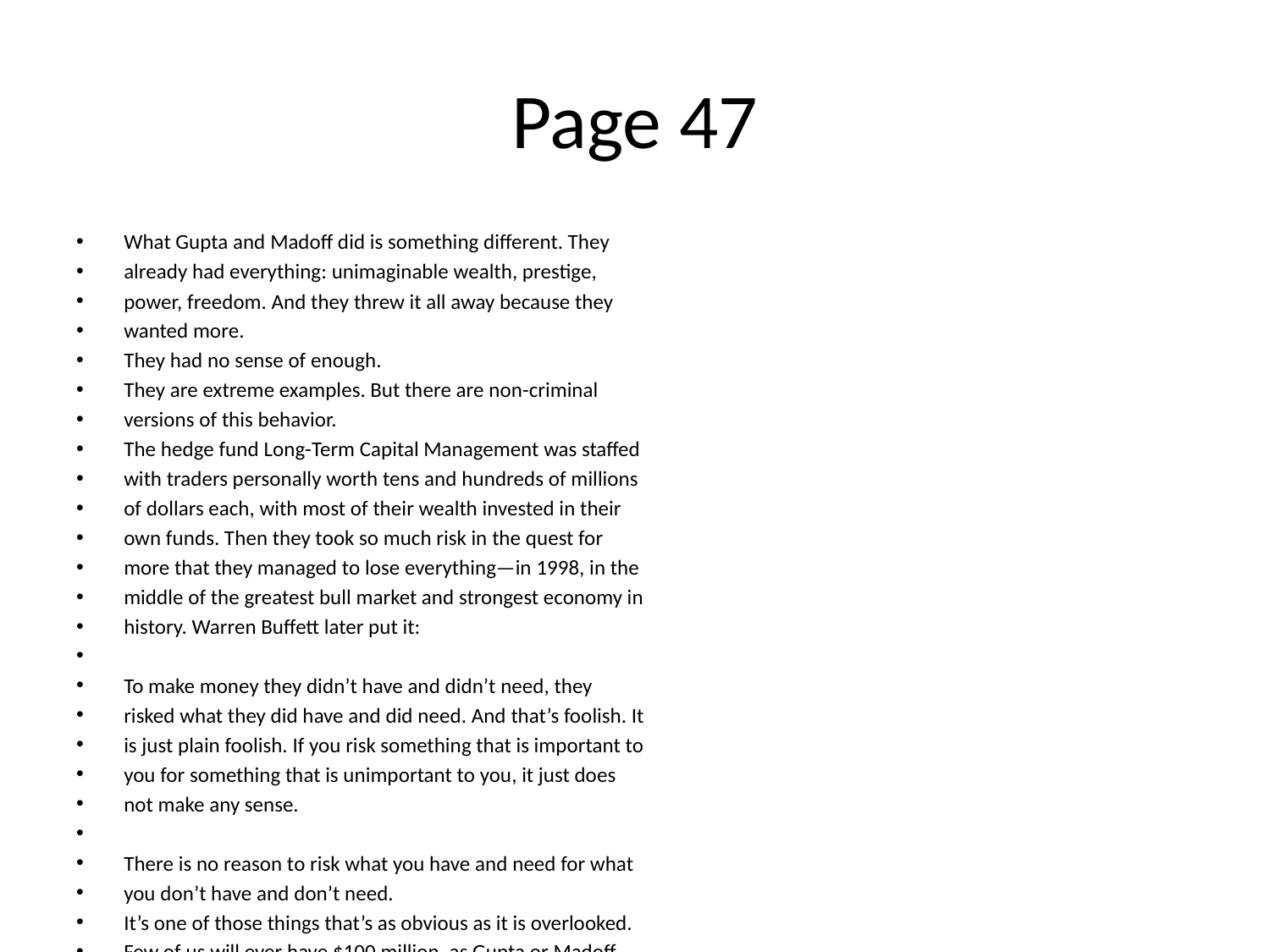

# Page 47
What Gupta and Madoﬀ did is something diﬀerent. They
already had everything: unimaginable wealth, prestige,
power, freedom. And they threw it all away because they
wanted more.
They had no sense of enough.
They are extreme examples. But there are non-criminal
versions of this behavior.
The hedge fund Long-Term Capital Management was staﬀed
with traders personally worth tens and hundreds of millions
of dollars each, with most of their wealth invested in their
own funds. Then they took so much risk in the quest for
more that they managed to lose everything—in 1998, in the
middle of the greatest bull market and strongest economy in
history. Warren Buﬀett later put it:

To make money they didn’t have and didn’t need, they
risked what they did have and did need. And that’s foolish. It
is just plain foolish. If you risk something that is important to
you for something that is unimportant to you, it just does
not make any sense.

There is no reason to risk what you have and need for what
you don’t have and don’t need.
It’s one of those things that’s as obvious as it is overlooked.
Few of us will ever have $100 million, as Gupta or Madoﬀ
did. But a measurable percentage of those reading this book
will, at some point in their life, earn a salary or have a sum